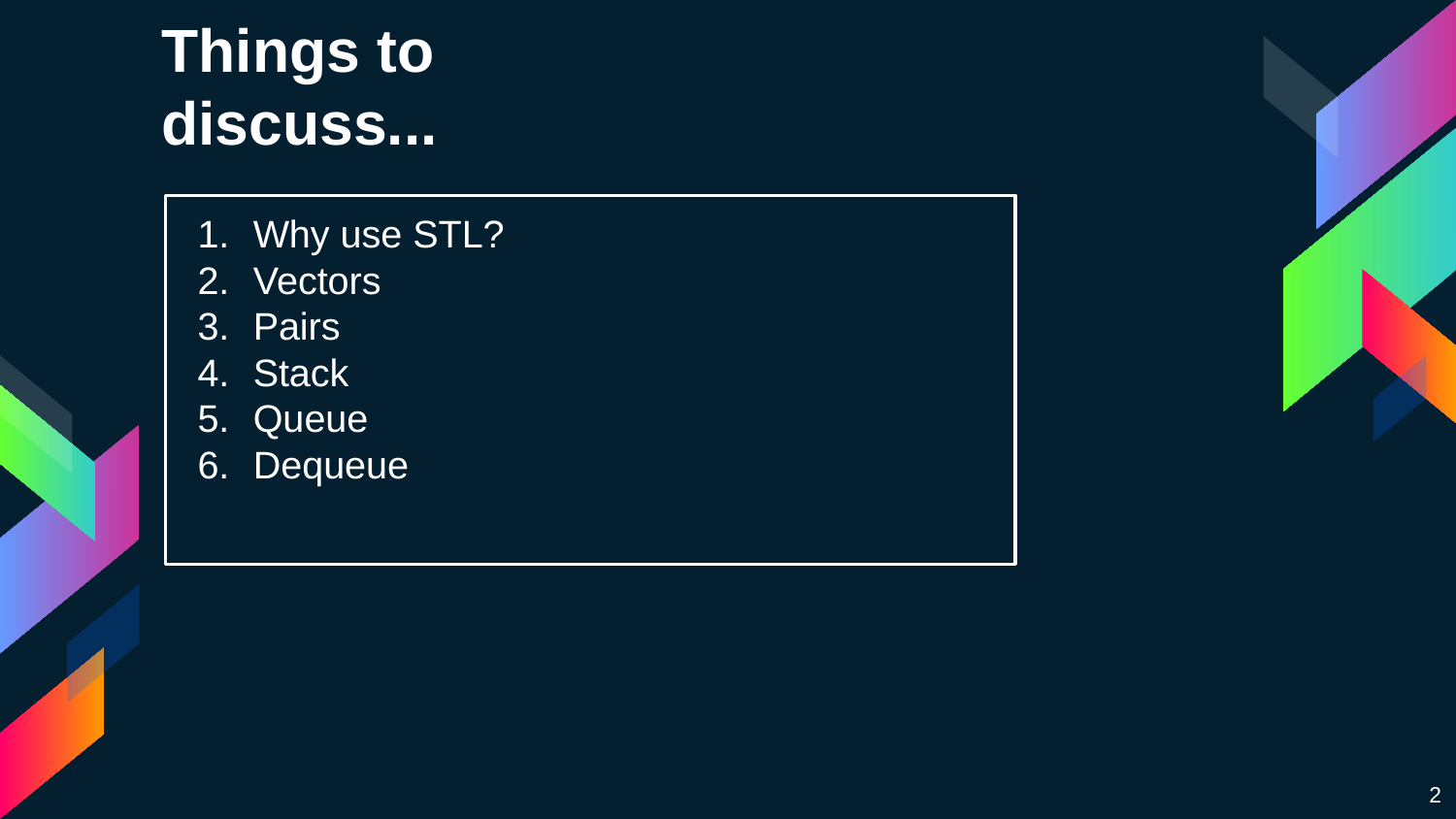

Things to discuss...
Why use STL?
Vectors
Pairs
Stack
Queue
Dequeue
2